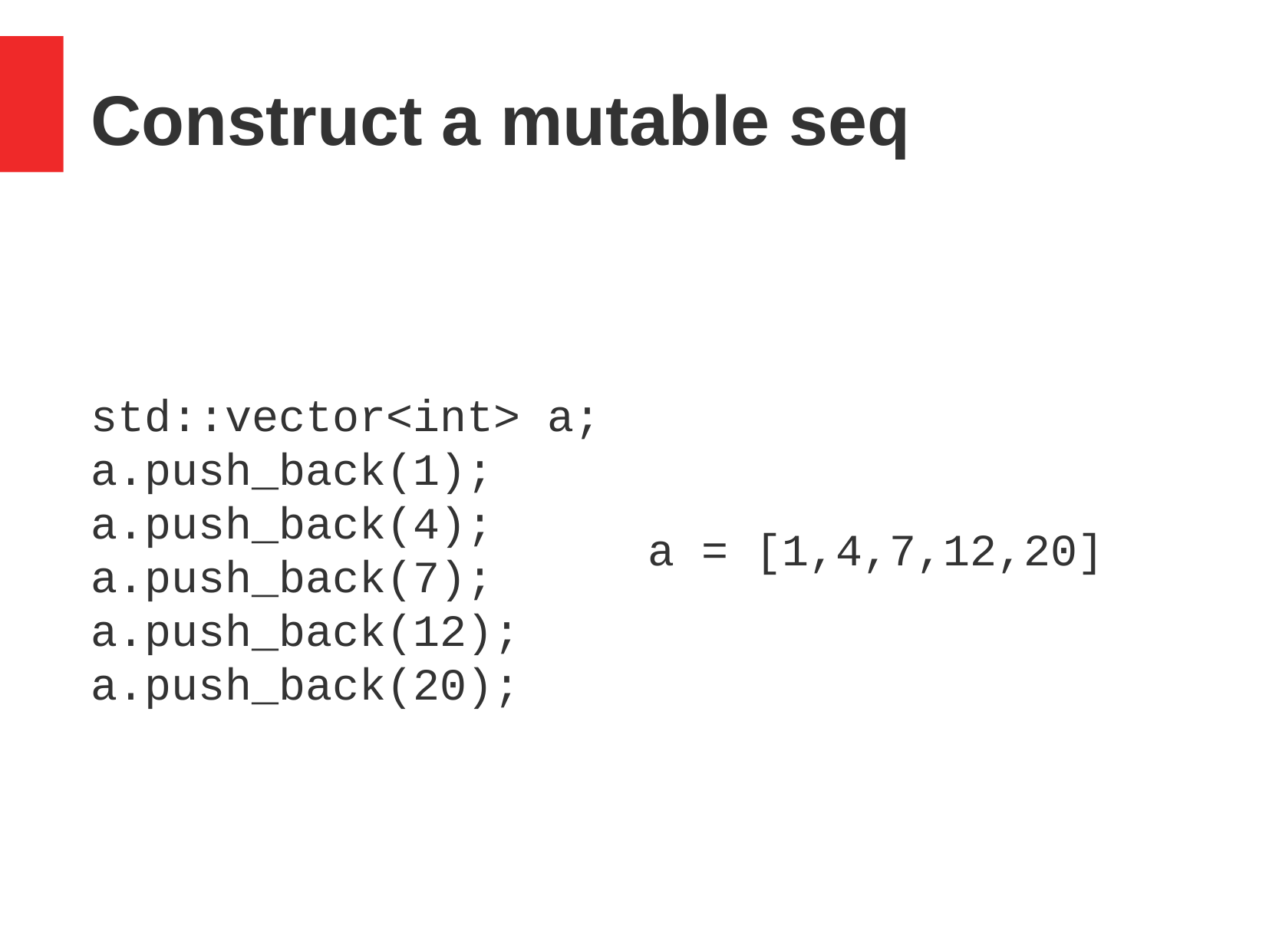

Construct a mutable seq
std::vector<int> a;
a.push_back(1);
a.push_back(4);
a.push_back(7);
a.push_back(12);
a.push_back(20);
a = [1,4,7,12,20]